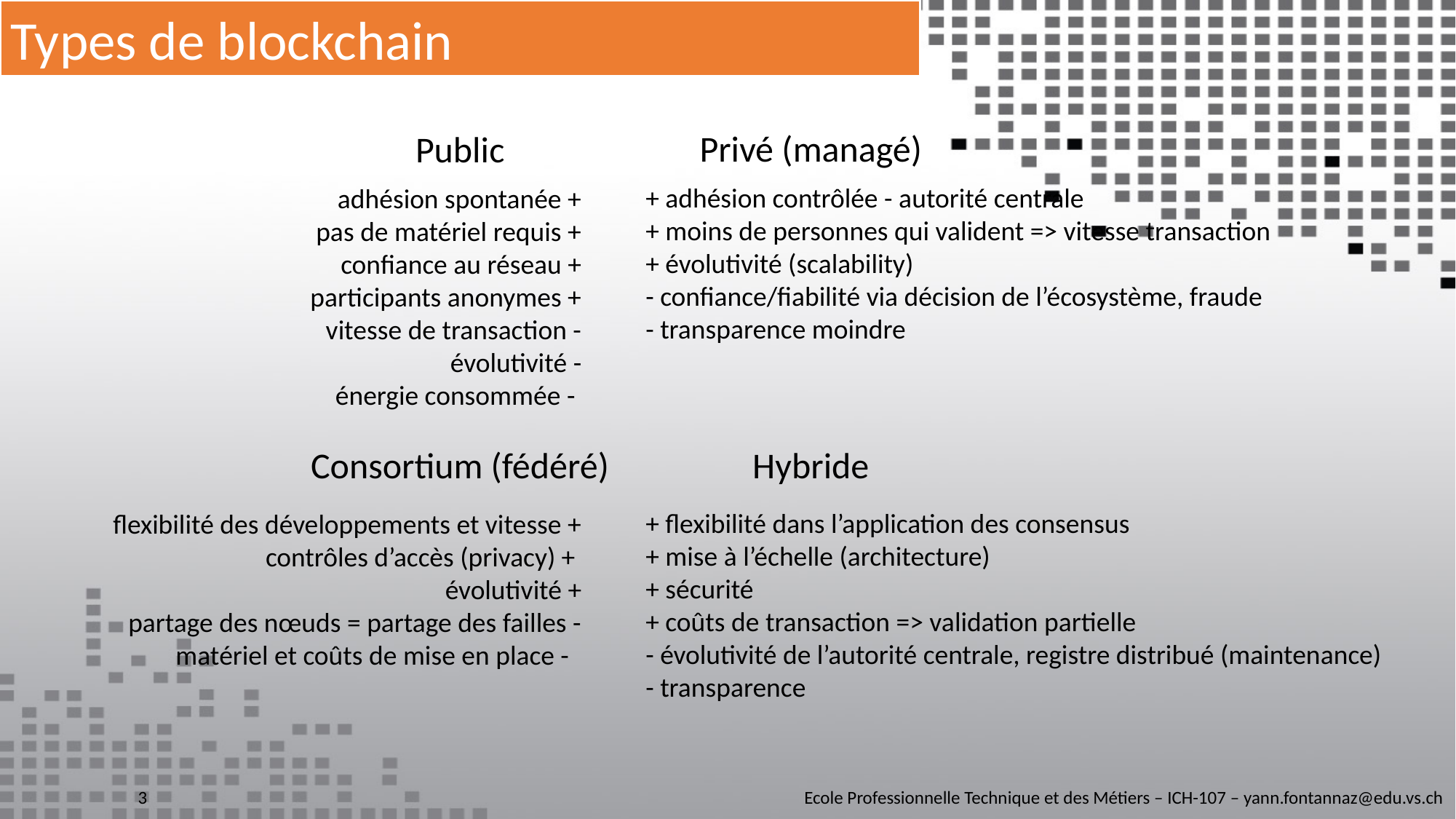

Types de blockchain
Privé (managé)
Public
+ adhésion contrôlée - autorité centrale
+ moins de personnes qui valident => vitesse transaction
+ évolutivité (scalability)
- confiance/fiabilité via décision de l’écosystème, fraude
- transparence moindre
adhésion spontanée +
pas de matériel requis +
confiance au réseau +
participants anonymes +
vitesse de transaction -
évolutivité -
énergie consommée -
Consortium (fédéré)
Hybride
+ flexibilité dans l’application des consensus
+ mise à l’échelle (architecture)
+ sécurité
+ coûts de transaction => validation partielle
- évolutivité de l’autorité centrale, registre distribué (maintenance)
- transparence
flexibilité des développements et vitesse +
contrôles d’accès (privacy) +
évolutivité +
partage des nœuds = partage des failles -
matériel et coûts de mise en place -
Ecole Professionnelle Technique et des Métiers – ICH-107 – yann.fontannaz@edu.vs.ch
3